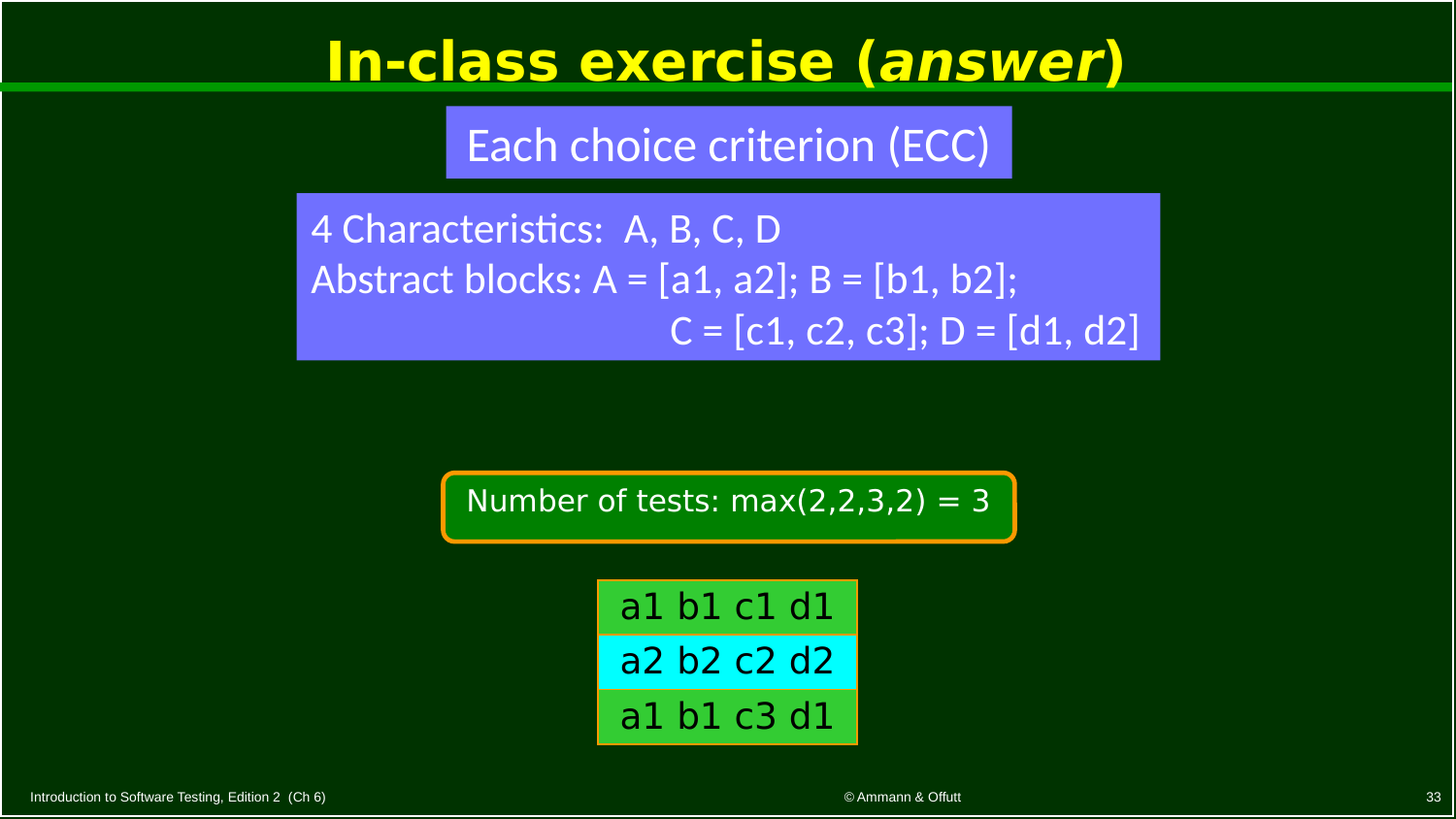

# In-class exercise (answer)
Each choice criterion (ECC)
4 Characteristics:  A, B, C, D
Abstract blocks: A = [a1, a2]; B = [b1, b2];
		       C = [c1, c2, c3]; D = [d1, d2]
Number of tests: max(2,2,3,2) = 3
| a1 b1 c1 d1 |
| --- |
| a2 b2 c2 d2 |
| a1 b1 c3 d1 |
33
© Ammann & Offutt
Introduction to Software Testing, Edition 2  (Ch 6)